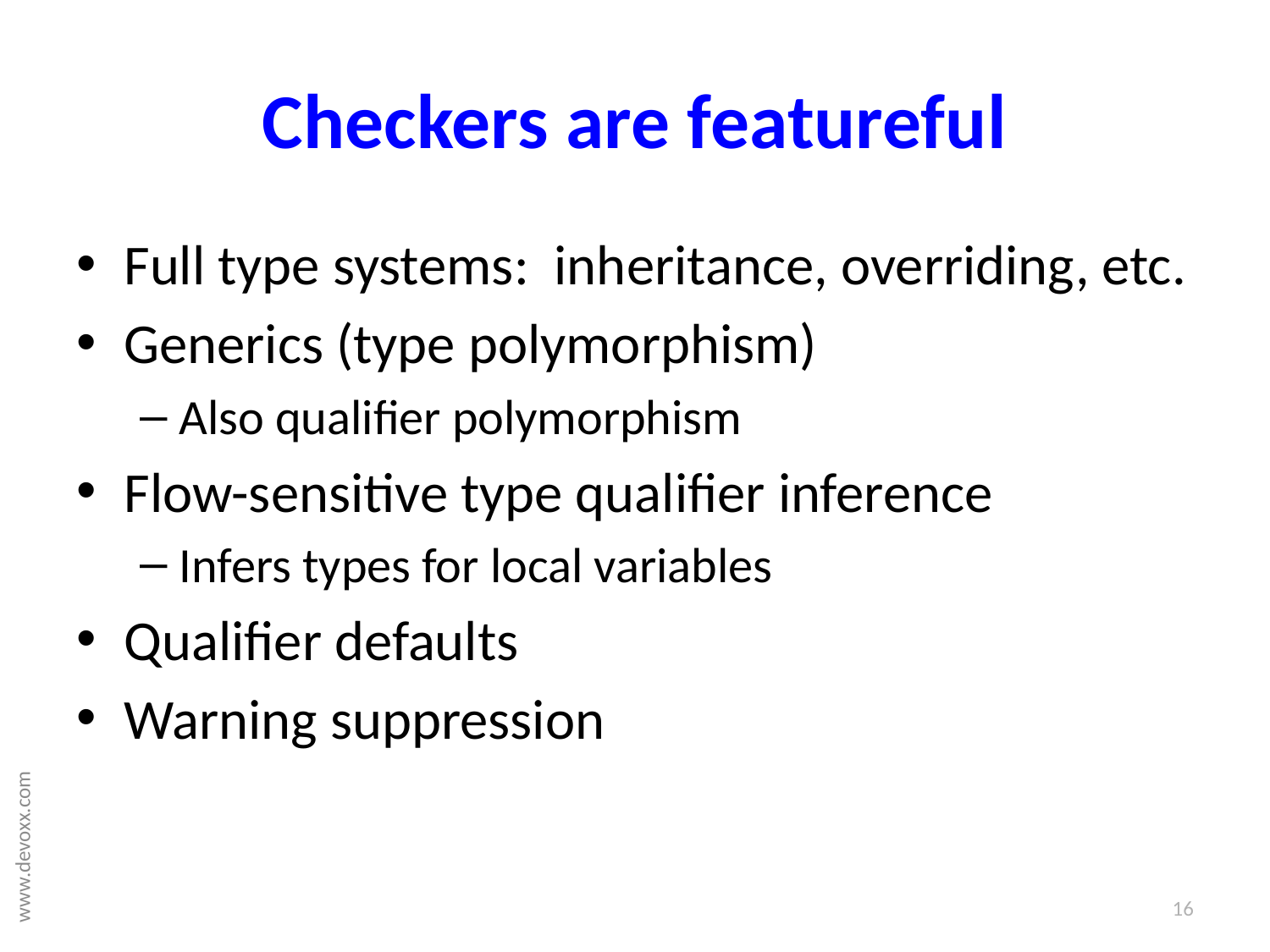

# Checkers are featureful
Full type systems:  inheritance, overriding, etc.
Generics (type polymorphism)
Also qualifier polymorphism
Flow-sensitive type qualifier inference
Infers types for local variables
Qualifier defaults
Warning suppression

16